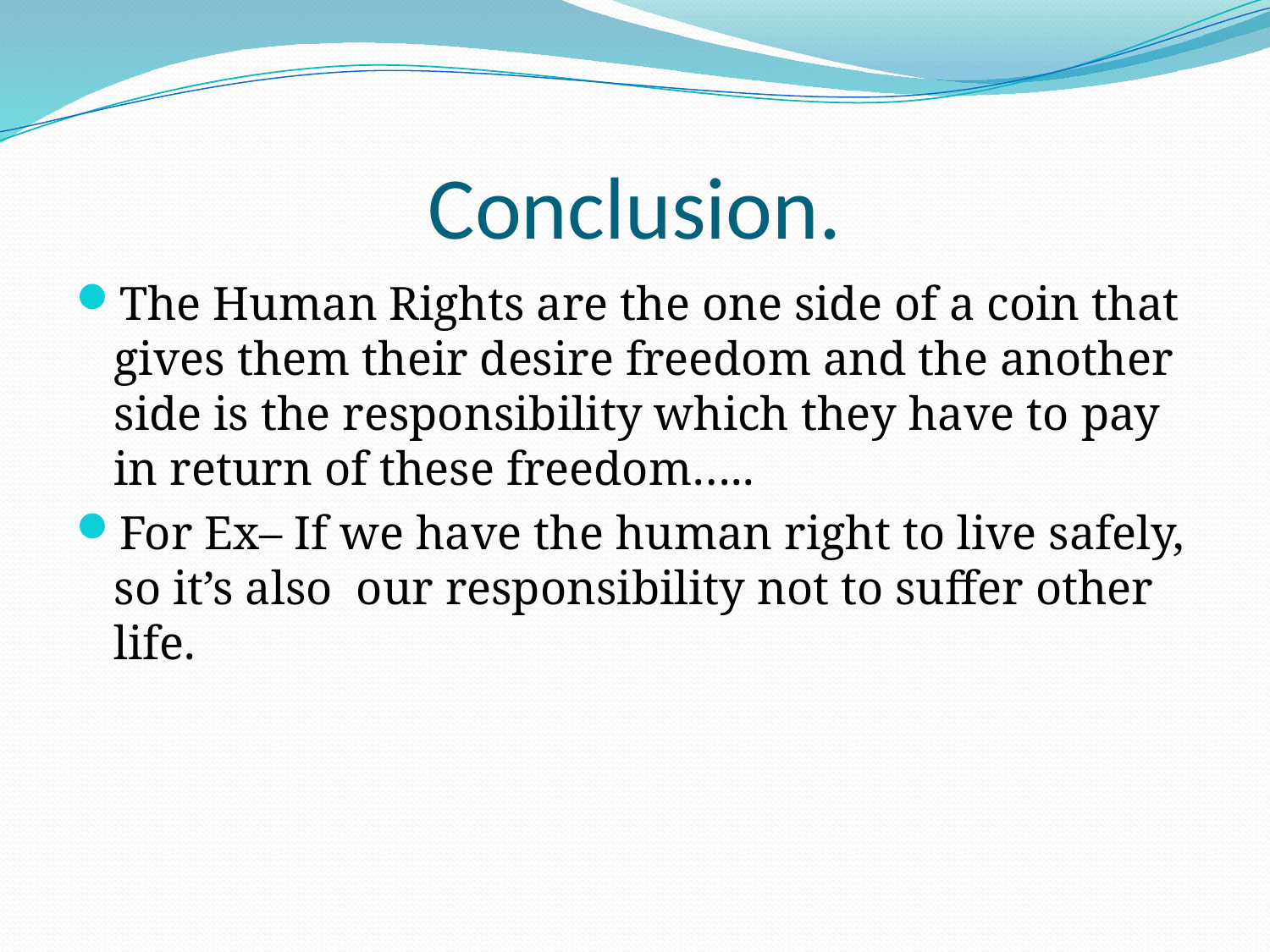

# Conclusion.
The Human Rights are the one side of a coin that gives them their desire freedom and the another  side is the responsibility which they have to pay in return of these freedom…..
For Ex– If we have the human right to live safely, so it’s also  our responsibility not to suffer other life.